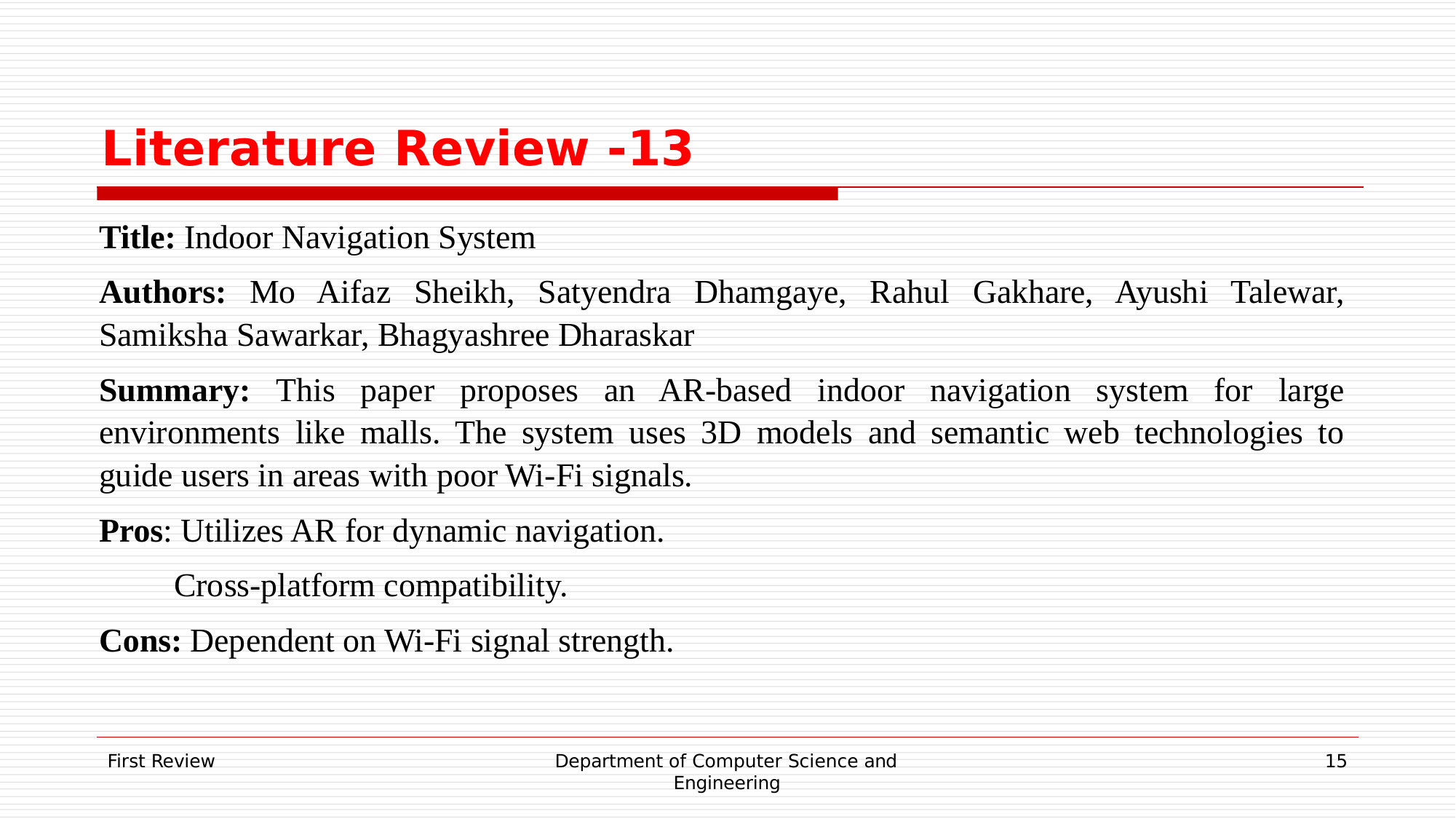

# Literature Review -13
Title: Indoor Navigation System
Authors: Mo Aifaz Sheikh, Satyendra Dhamgaye, Rahul Gakhare, Ayushi Talewar, Samiksha Sawarkar, Bhagyashree Dharaskar
Summary: This paper proposes an AR-based indoor navigation system for large environments like malls. The system uses 3D models and semantic web technologies to guide users in areas with poor Wi-Fi signals.
Pros: Utilizes AR for dynamic navigation.
         Cross-platform compatibility.
Cons: Dependent on Wi-Fi signal strength.
First Review
Department of Computer Science and Engineering
15